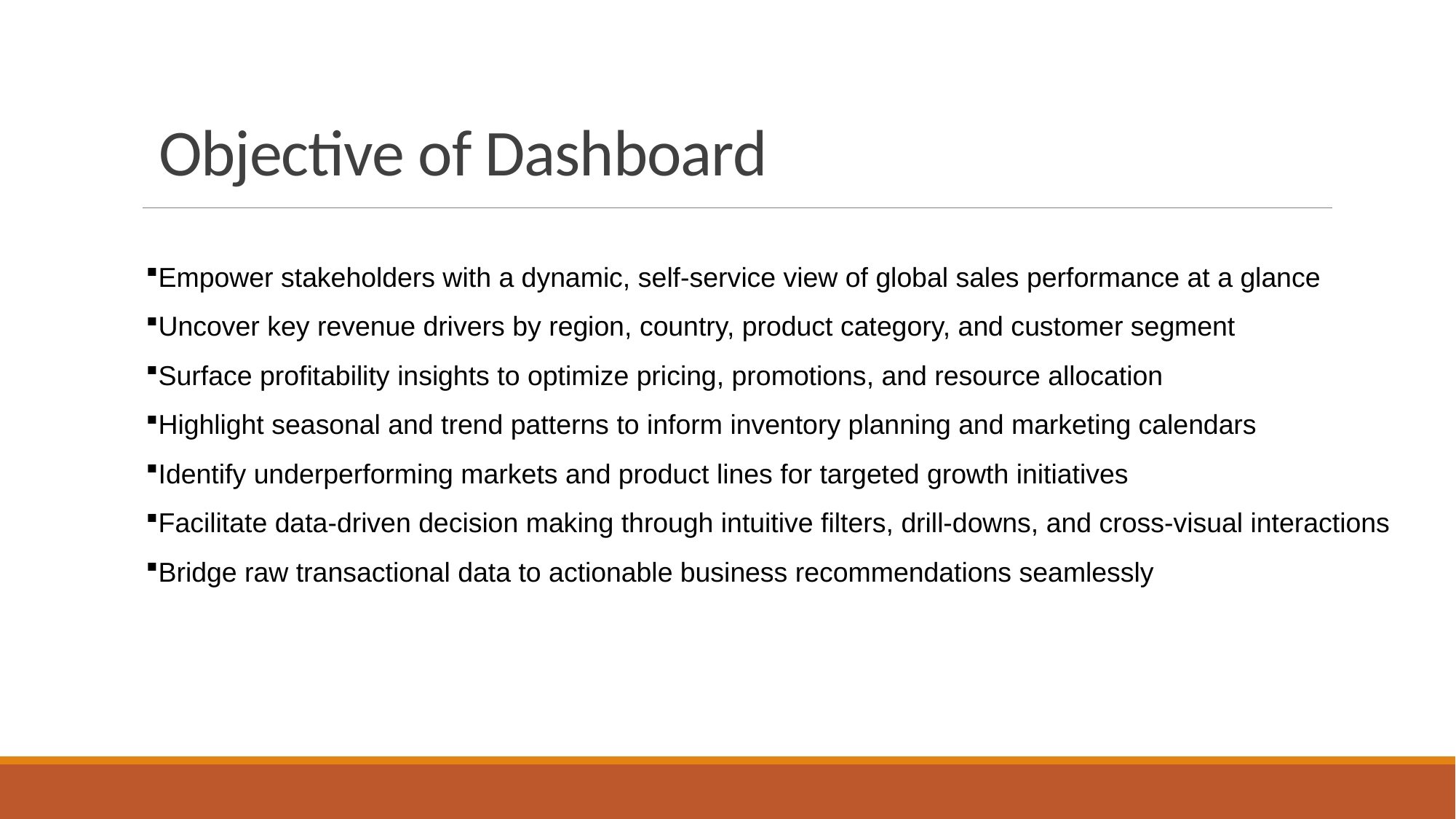

# Objective of Dashboard
Empower stakeholders with a dynamic, self-service view of global sales performance at a glance
Uncover key revenue drivers by region, country, product category, and customer segment
Surface profitability insights to optimize pricing, promotions, and resource allocation
Highlight seasonal and trend patterns to inform inventory planning and marketing calendars
Identify underperforming markets and product lines for targeted growth initiatives
Facilitate data-driven decision making through intuitive filters, drill-downs, and cross-visual interactions
Bridge raw transactional data to actionable business recommendations seamlessly